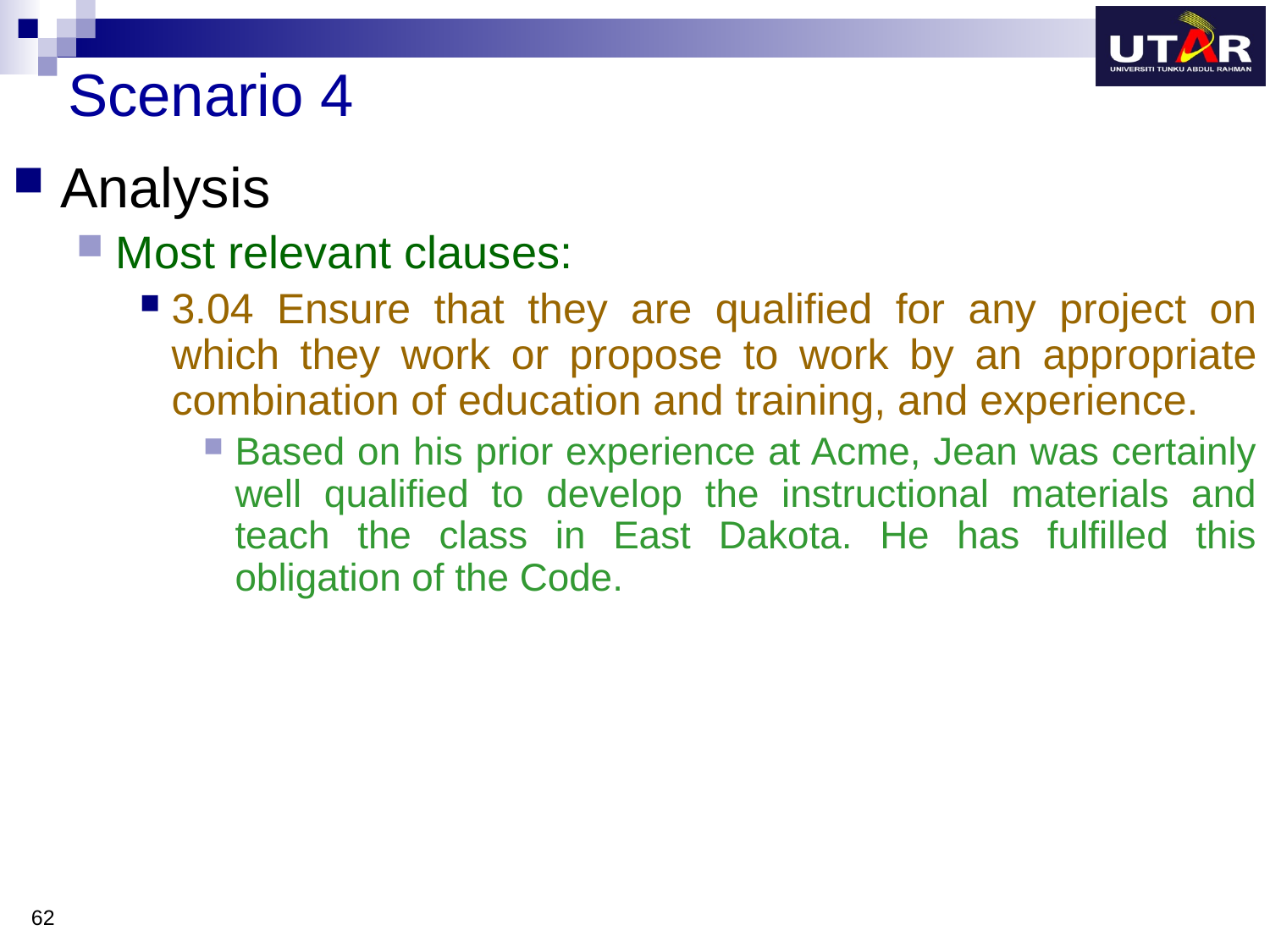

# Scenario 4
Analysis
Most relevant clauses:
3.04 Ensure that they are qualified for any project on which they work or propose to work by an appropriate combination of education and training, and experience.
Based on his prior experience at Acme, Jean was certainly well qualified to develop the instructional materials and teach the class in East Dakota. He has fulfilled this obligation of the Code.
62